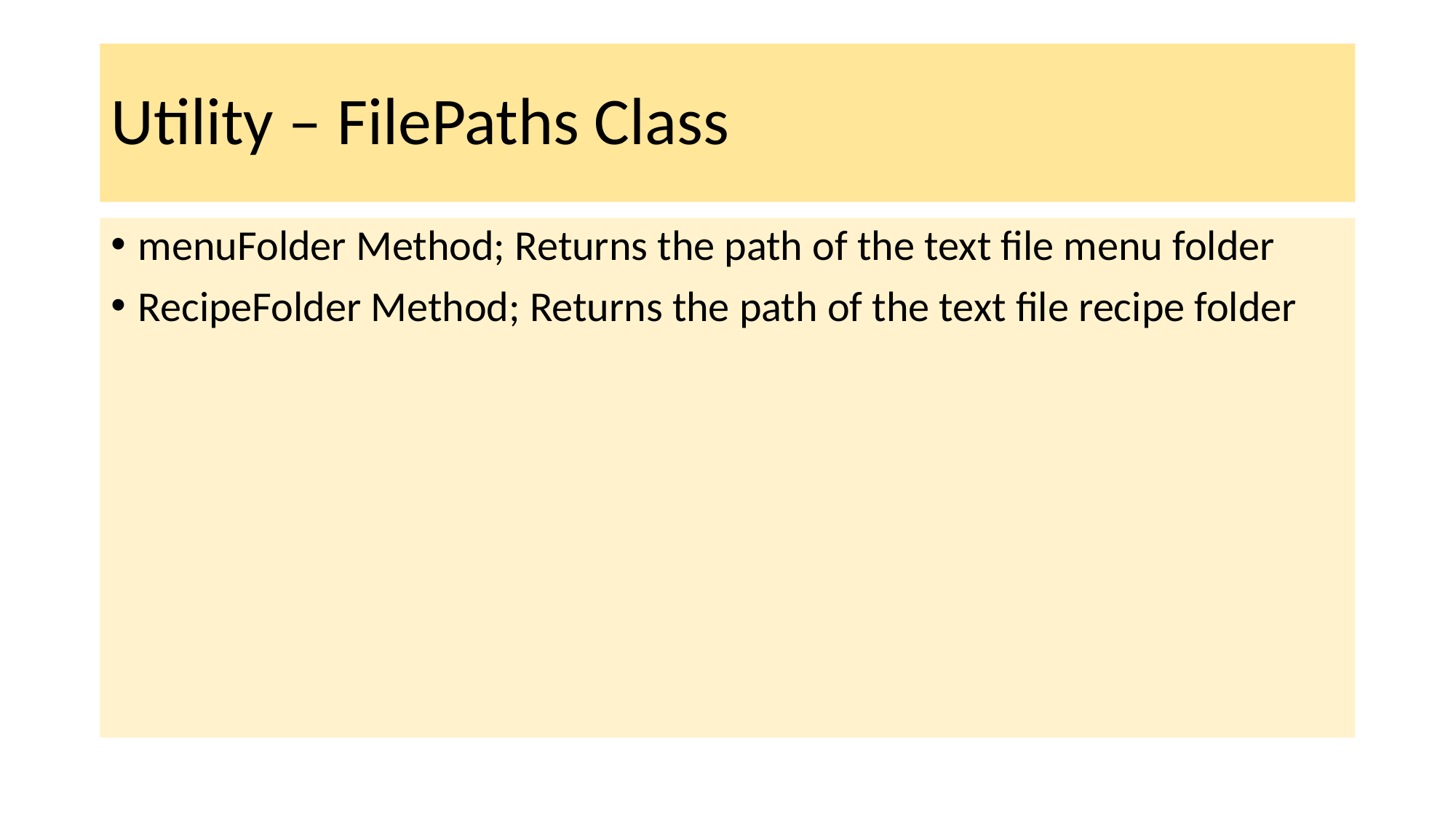

# Utility – FilePaths Class
menuFolder Method; Returns the path of the text file menu folder
RecipeFolder Method; Returns the path of the text file recipe folder